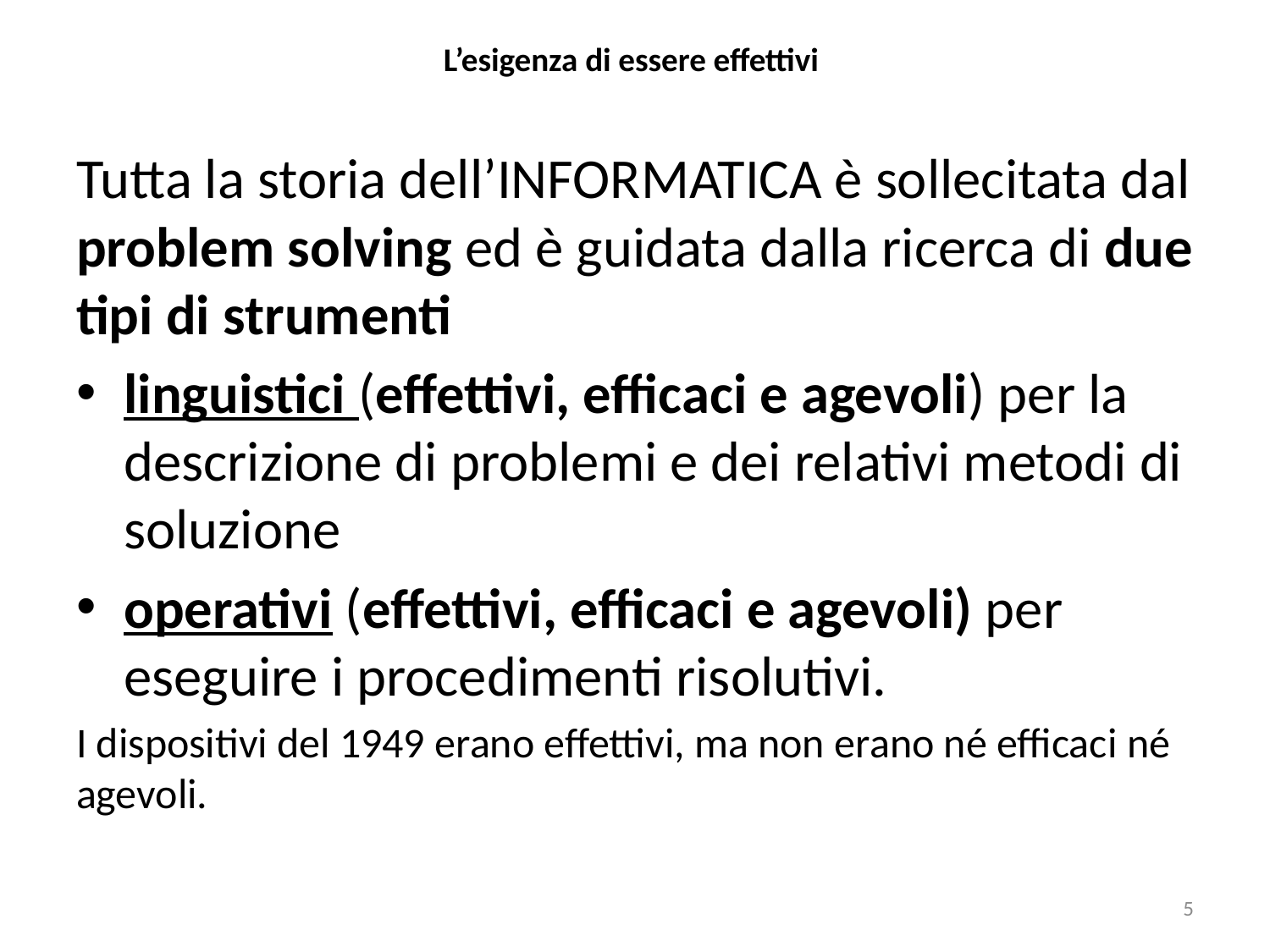

# L’esigenza di essere effettivi
Tutta la storia dell’INFORMATICA è sollecitata dal problem solving ed è guidata dalla ricerca di due tipi di strumenti
linguistici (effettivi, efficaci e agevoli) per la descrizione di problemi e dei relativi metodi di soluzione
operativi (effettivi, efficaci e agevoli) per eseguire i procedimenti risolutivi.
I dispositivi del 1949 erano effettivi, ma non erano né efficaci né agevoli.

5